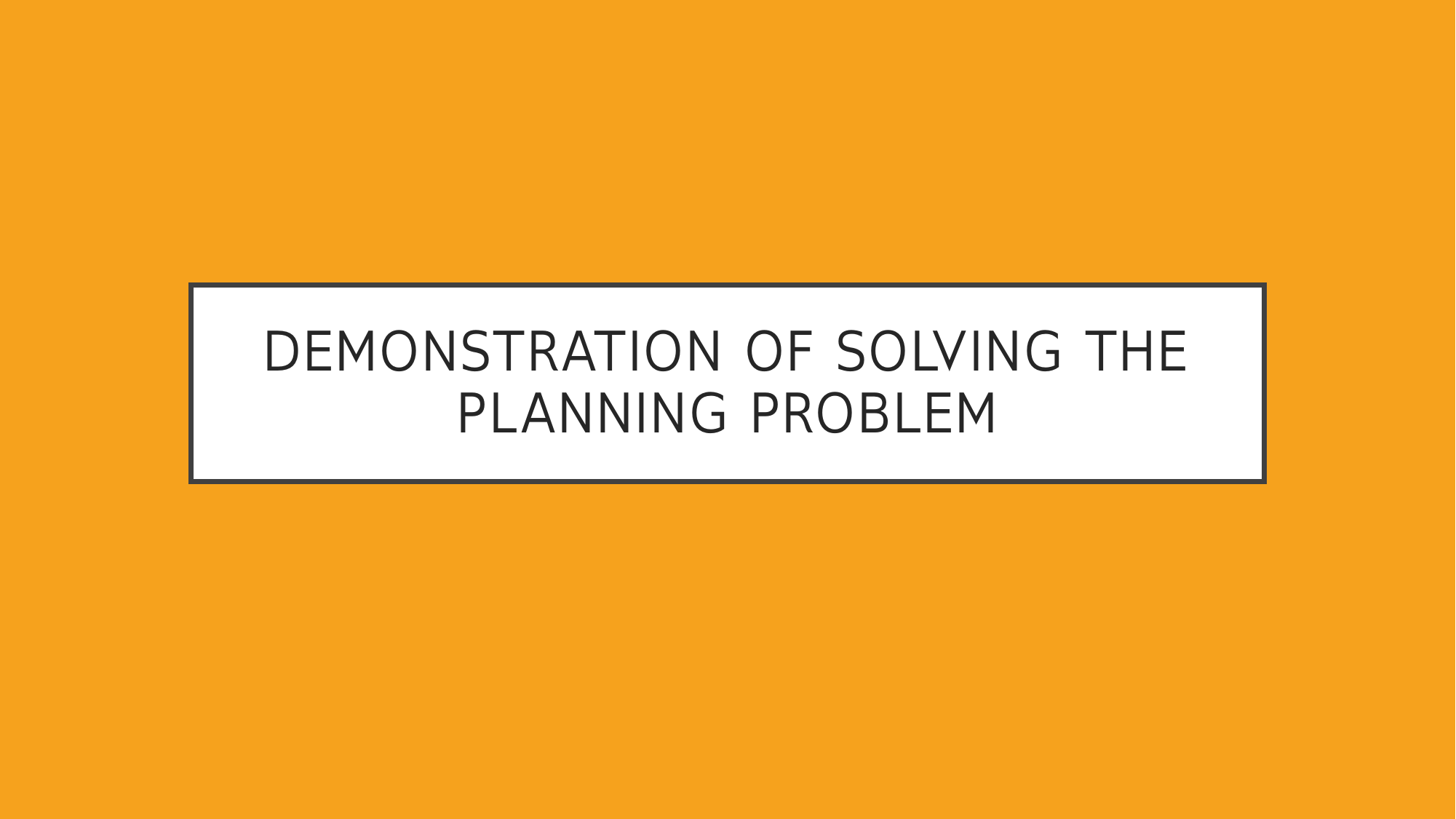

# Demonstration of Solving the Planning Problem